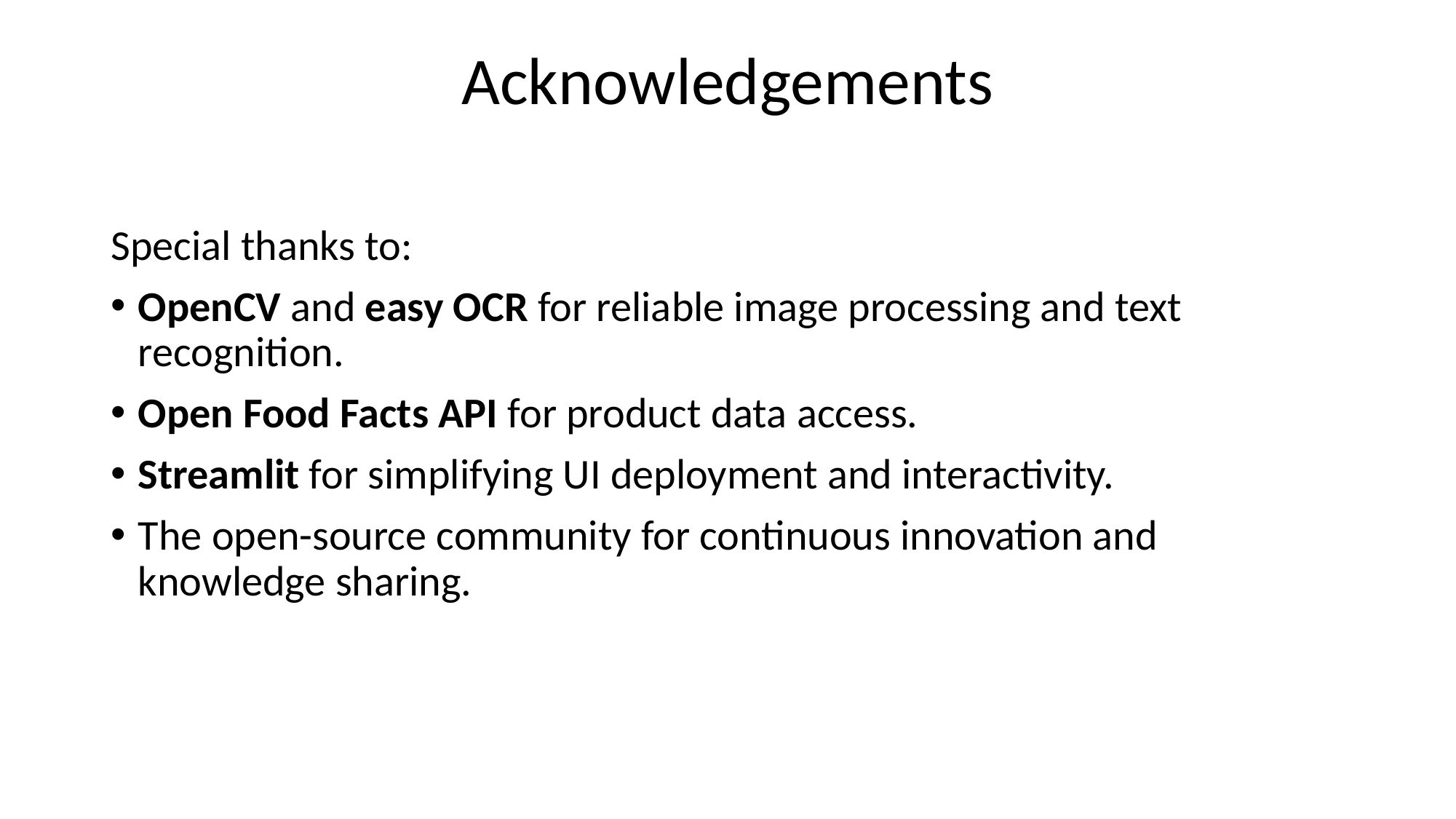

# Acknowledgements
Special thanks to:
OpenCV and easy OCR for reliable image processing and text recognition.
Open Food Facts API for product data access.
Streamlit for simplifying UI deployment and interactivity.
The open-source community for continuous innovation and knowledge sharing.